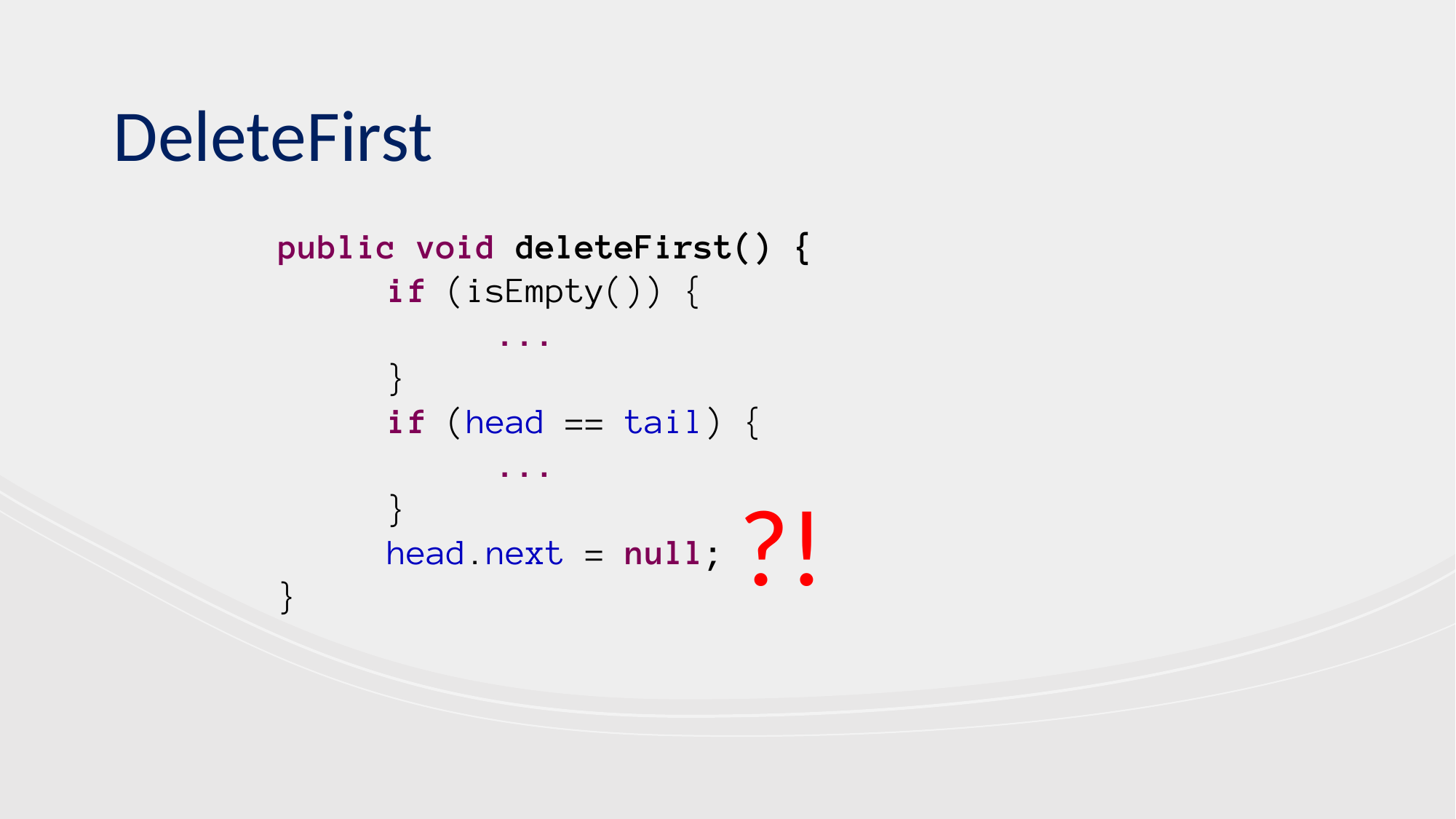

DeleteFirst
public void deleteFirst() {
	if (isEmpty()) {
		...
	}
	if (head == tail) {
		...
	}
	head.next = null;
}
?!